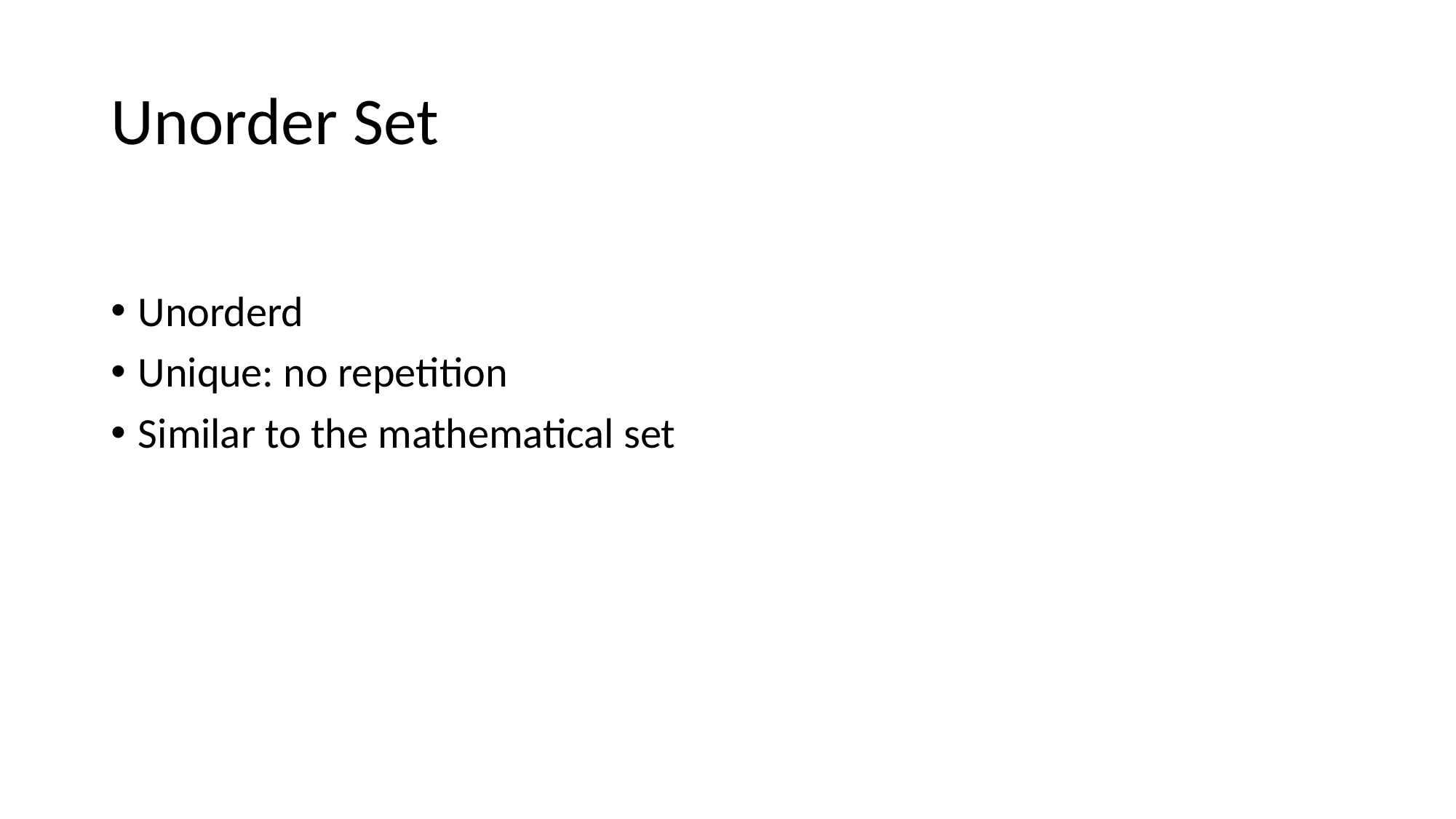

# Unorder Set

Unorderd
Unique: no repetition
Similar to the mathematical set